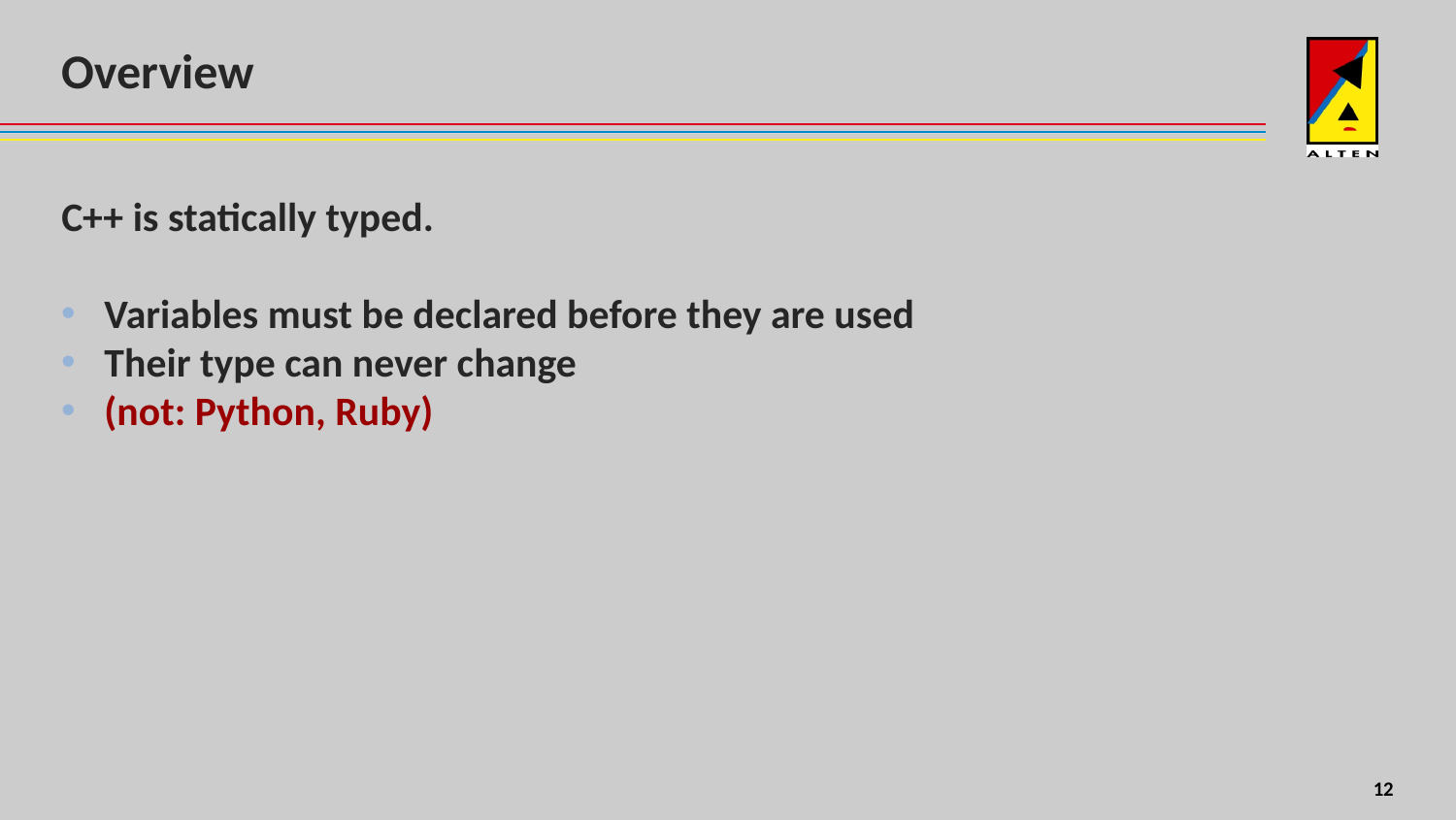

# Overview
C++ is statically typed.

Variables must be declared before they are used
Their type can never change
(not: Python, Ruby)
12